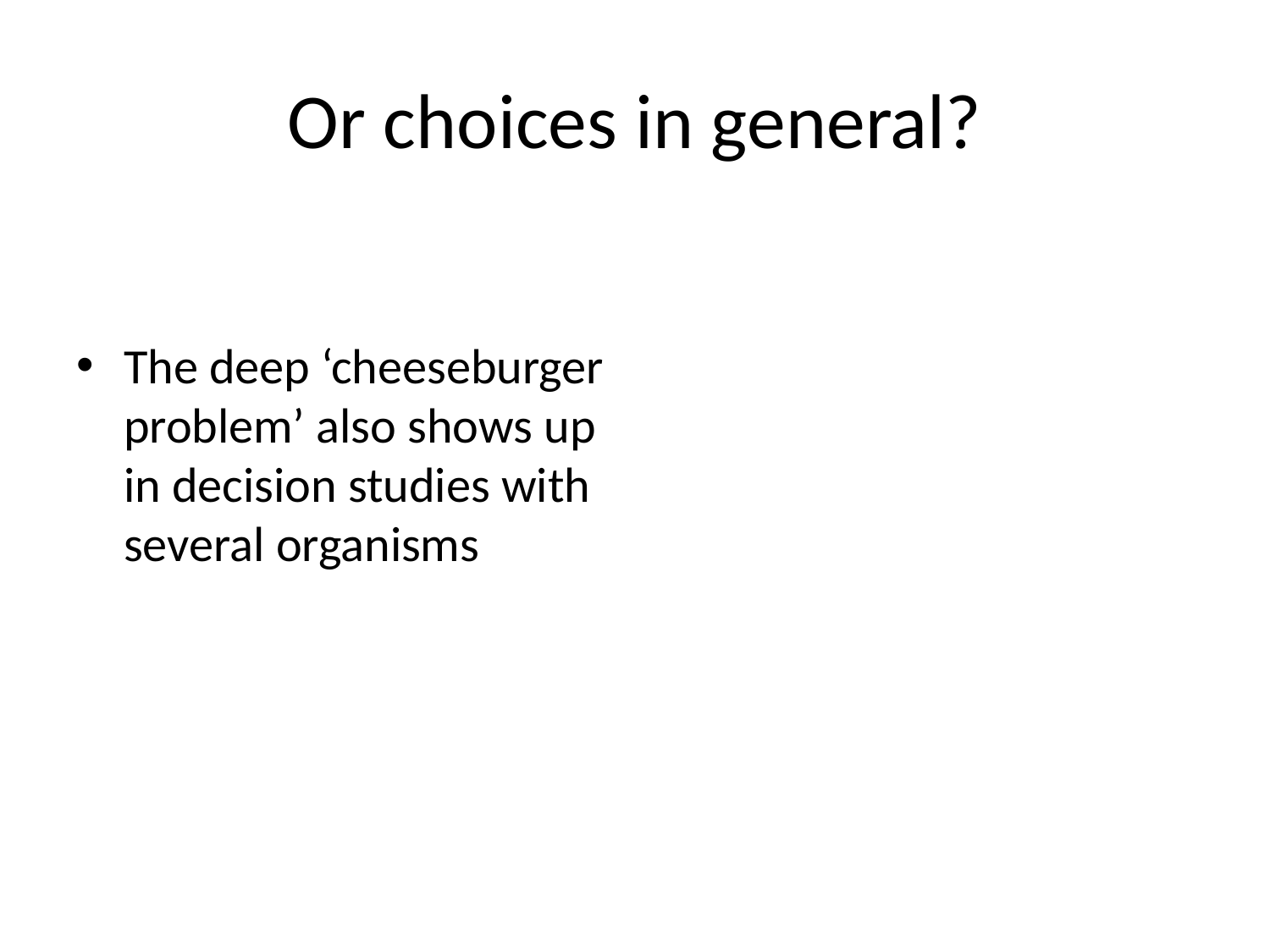

# Or choices in general?
The deep ‘cheeseburger problem’ also shows up in decision studies with several organisms